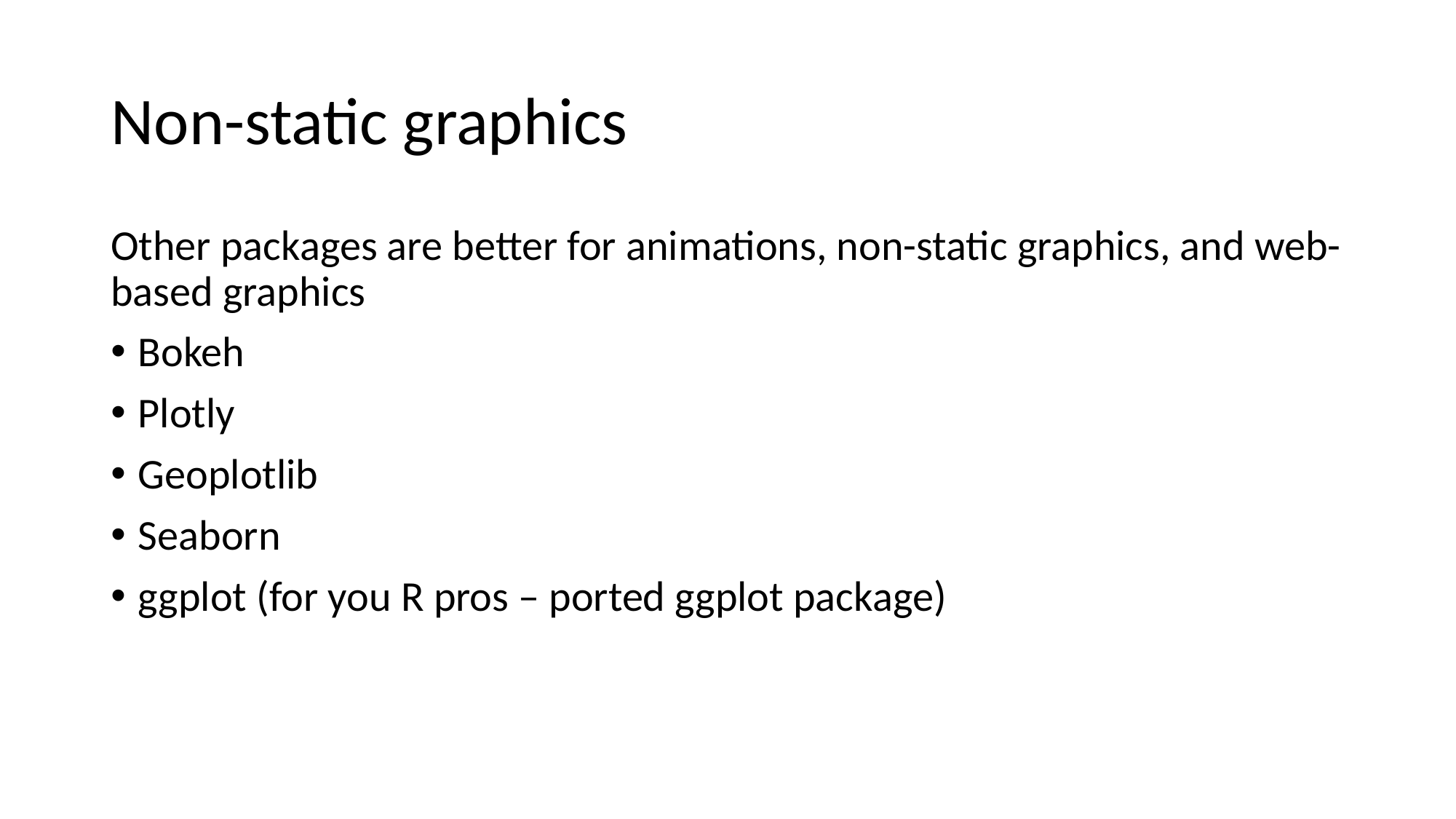

# Non-static graphics
Other packages are better for animations, non-static graphics, and web-based graphics
Bokeh
Plotly
Geoplotlib
Seaborn
ggplot (for you R pros – ported ggplot package)